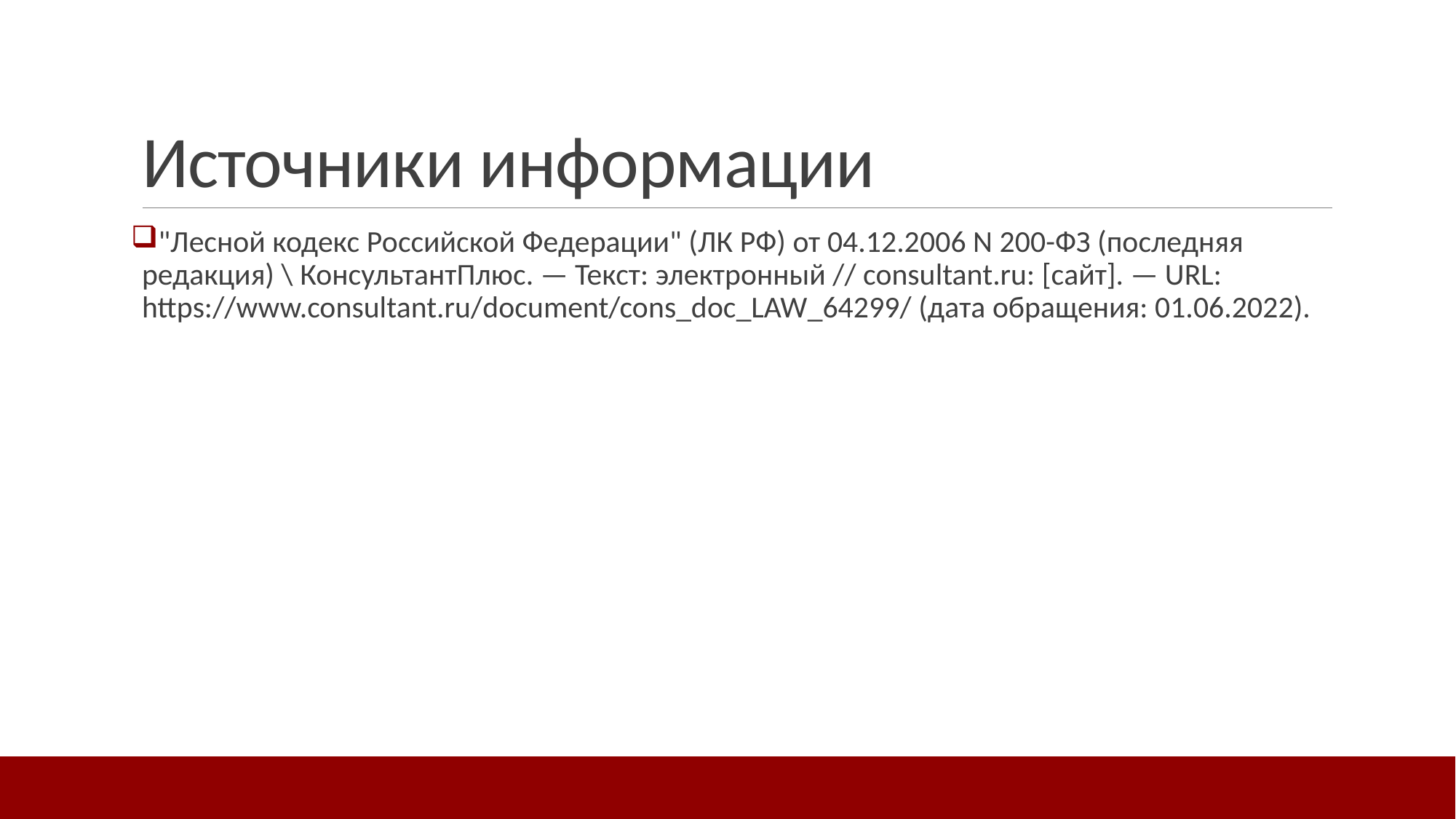

# Источники информации
"Лесной кодекс Российской Федерации" (ЛК РФ) от 04.12.2006 N 200-ФЗ (последняя редакция) \ КонсультантПлюс. — Текст: электронный // consultant.ru: [сайт]. — URL: https://www.consultant.ru/document/cons_doc_LAW_64299/ (дата обращения: 01.06.2022).